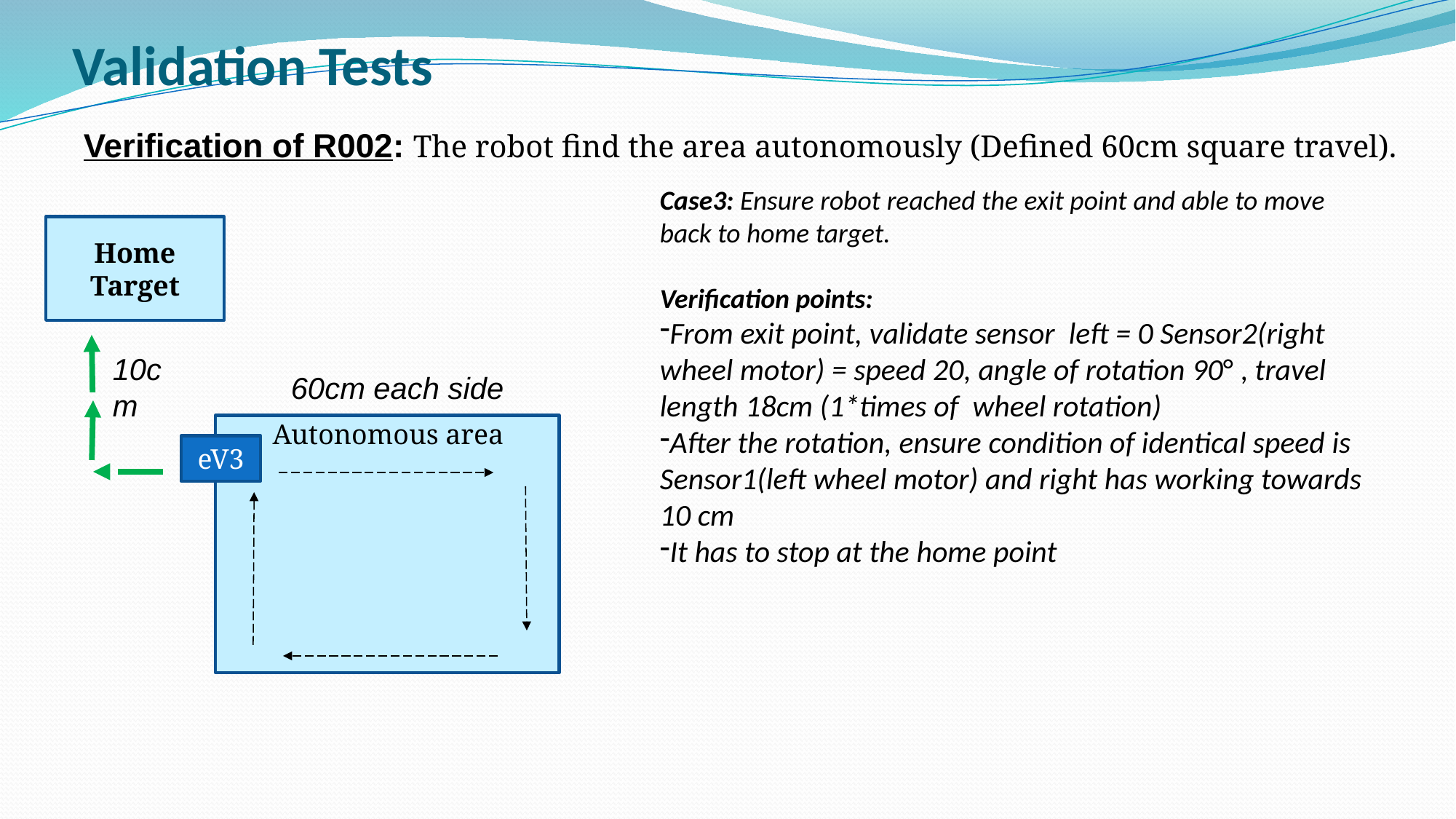

# Validation Tests
Verification of R002: The robot find the area autonomously (Defined 60cm square travel).

Case3: Ensure robot reached the exit point and able to move back to home target.

Verification points:
From exit point, validate sensor  left = 0 Sensor2(right wheel motor) = speed 20, angle of rotation 90° , travel length 18cm (1*times of  wheel rotation)
After the rotation, ensure condition of identical speed is Sensor1(left wheel motor) and right has working towards 10 cm
It has to stop at the home point
Home Target
10cm
60cm each side
Autonomous area

eV3